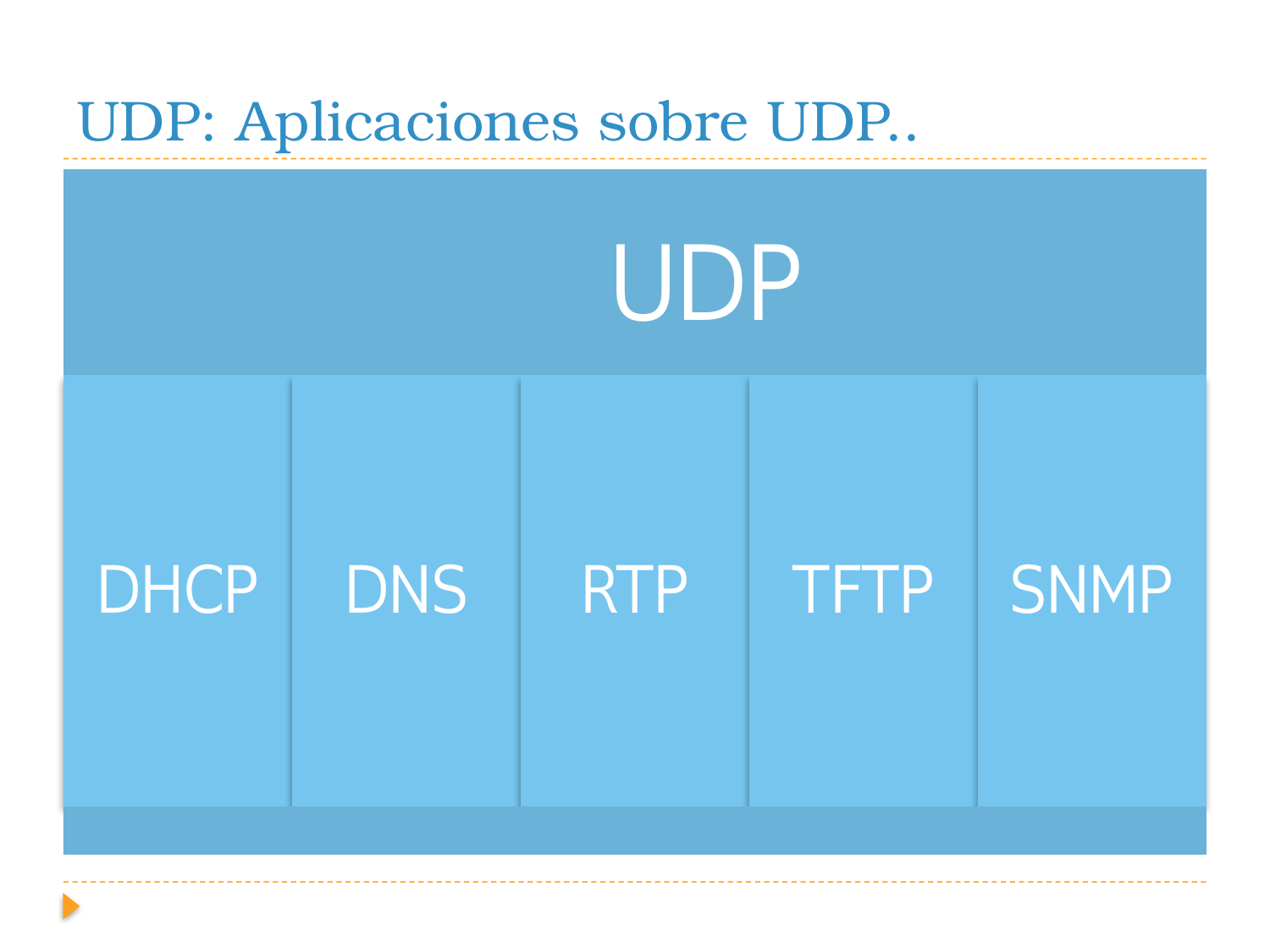

# UDP: Aplicaciones sobre UDP..
UDP
DHCP
DNS
RTP
TFTP
SNMP